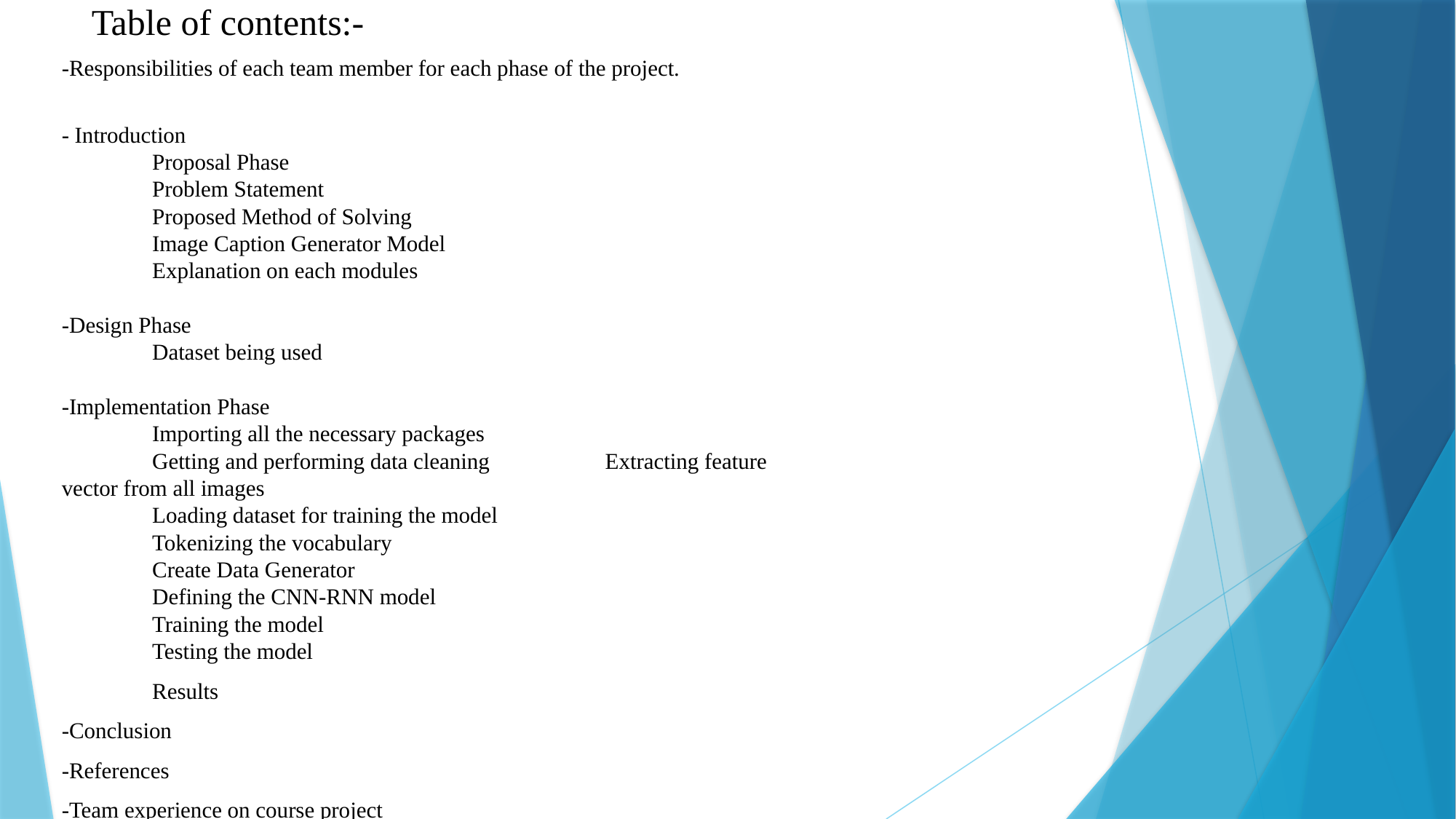

Table of contents:-
-Responsibilities of each team member for each phase of the project.
- Introduction
 	Proposal Phase
 	Problem Statement
	Proposed Method of Solving
	Image Caption Generator Model
	Explanation on each modules
 
-Design Phase
	Dataset being used
 
-Implementation Phase
	Importing all the necessary packages
	Getting and performing data cleaning				Extracting feature vector from all images
	Loading dataset for training the model
	Tokenizing the vocabulary
	Create Data Generator
	Defining the CNN-RNN model
	Training the model
	Testing the model
	Results
-Conclusion
-References
-Team experience on course project